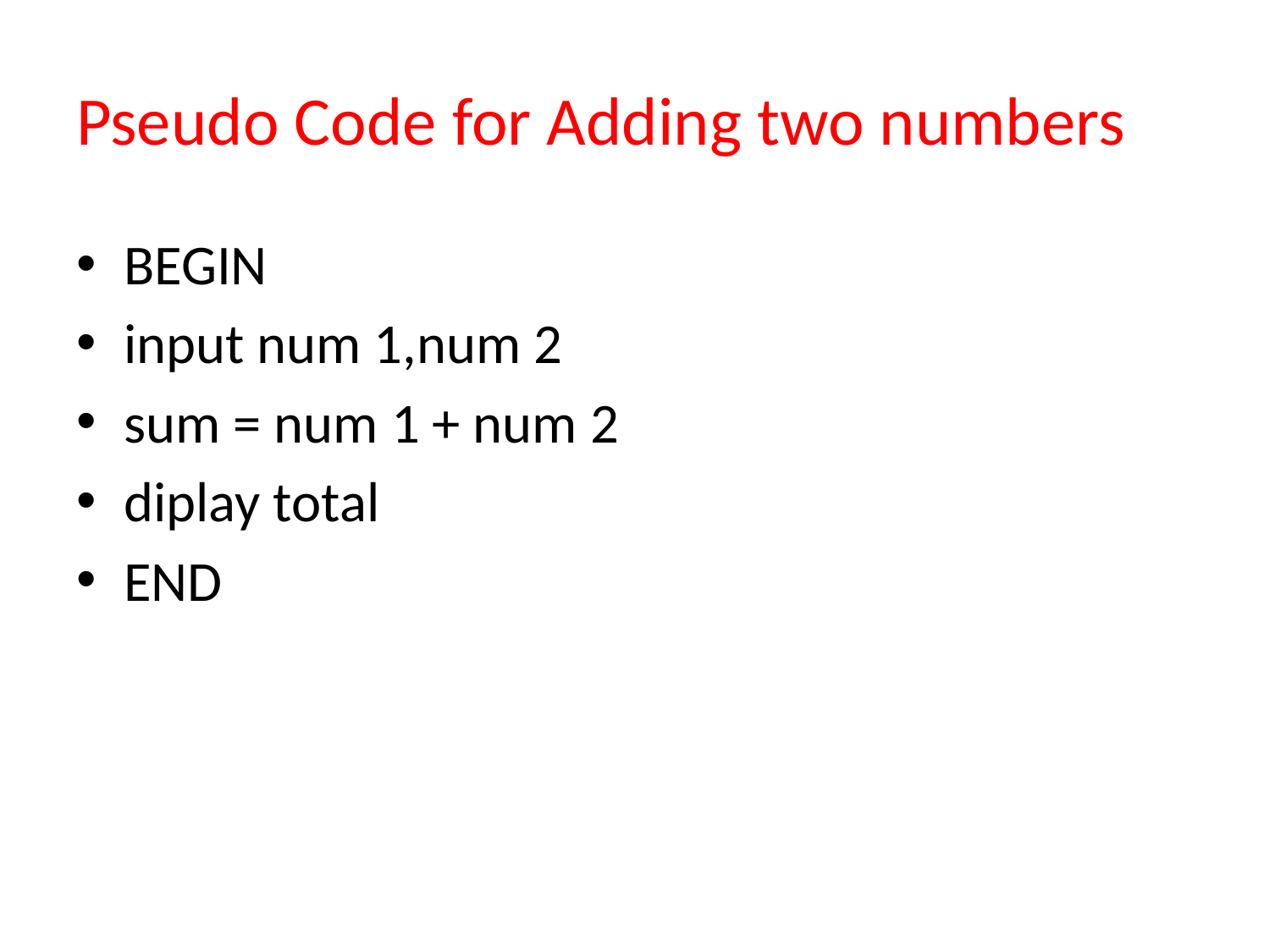

# Pseudo Code for Adding two numbers
BEGIN
input num 1,num 2
sum = num 1 + num 2
diplay total
END